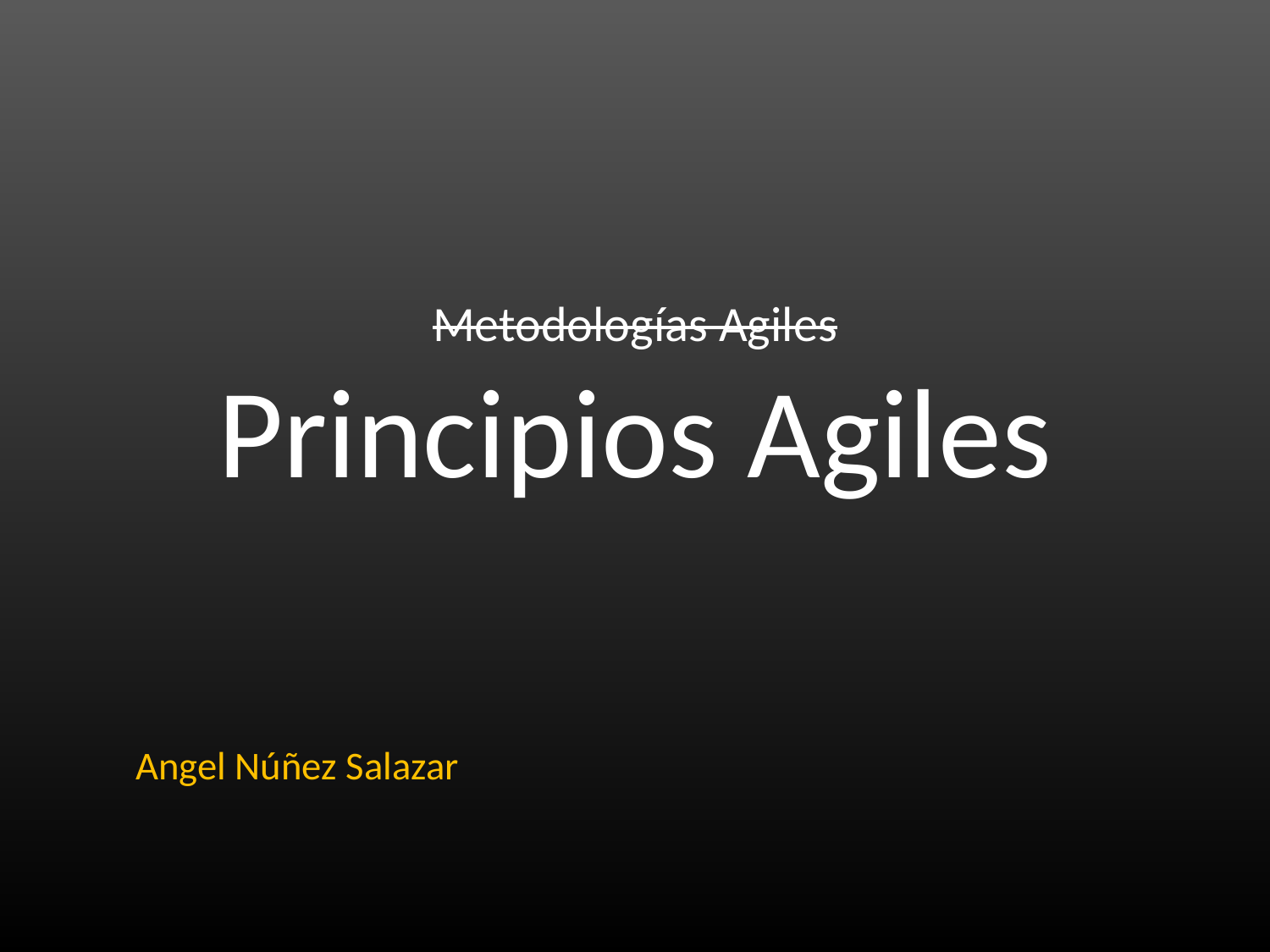

# Metodologías Agiles Principios Agiles
Angel Núñez Salazar